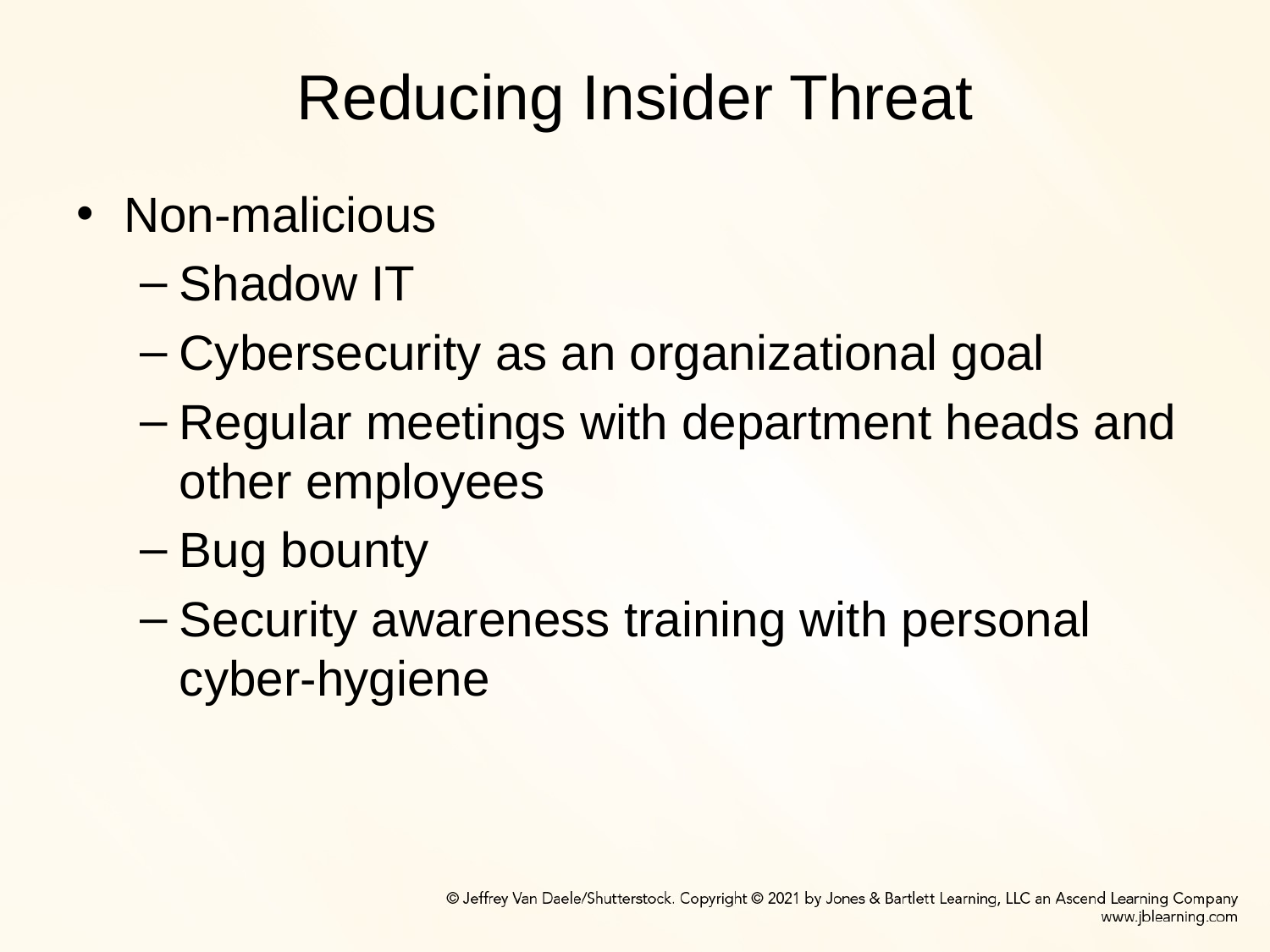

# Reducing Insider Threat
Non-malicious
Shadow IT
Cybersecurity as an organizational goal
Regular meetings with department heads and other employees
Bug bounty
Security awareness training with personal cyber-hygiene